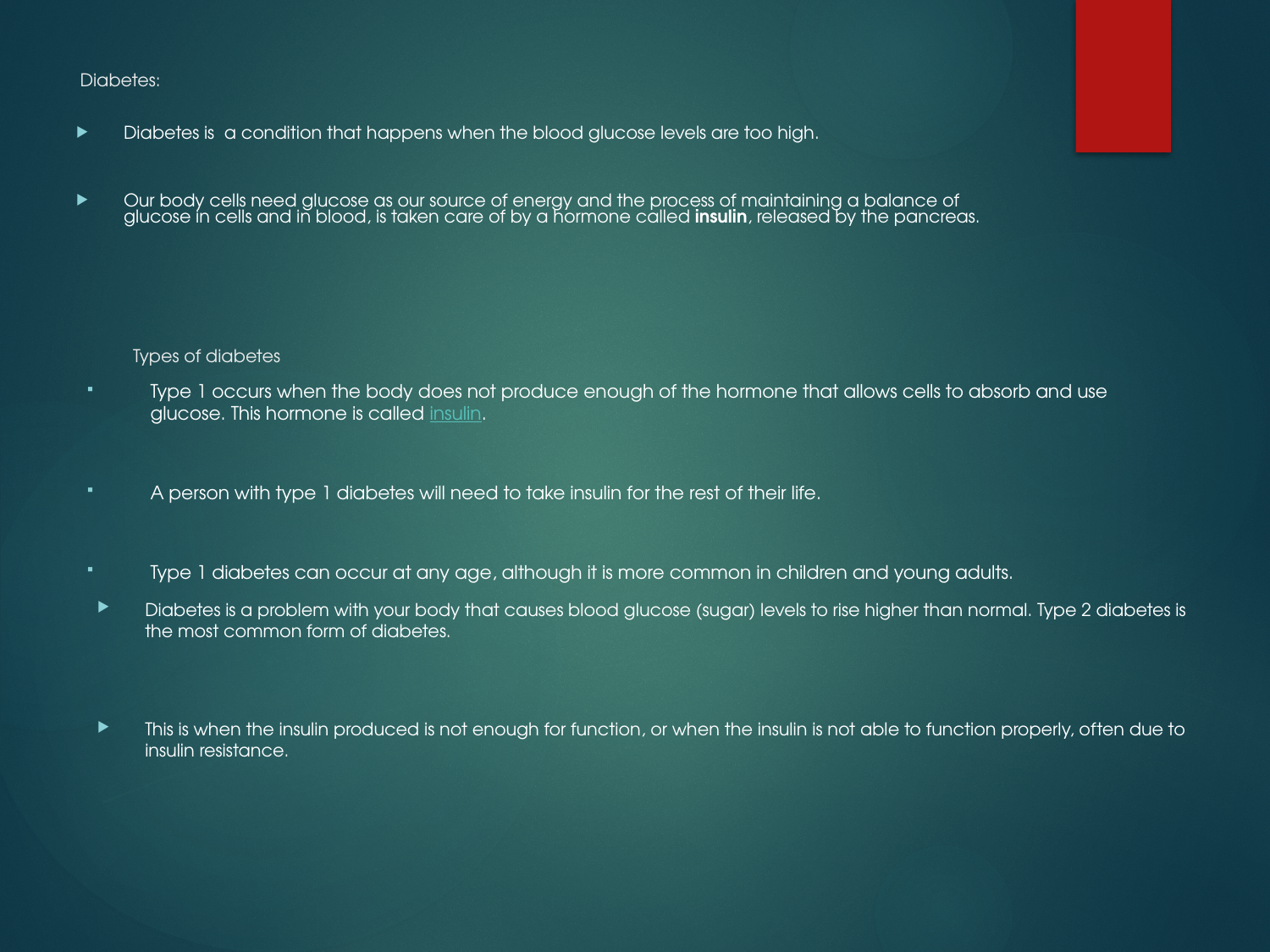

# Diabetes:
Diabetes is  a condition that happens when the blood glucose levels are too high.

Our body cells need glucose as our source of energy and the process of maintaining a balance of glucose in cells and in blood, is taken care of by a hormone called insulin, released by the pancreas.
Types of diabetes
Type 1 occurs when the body does not produce enough of the hormone that allows cells to absorb and use glucose. This hormone is called insulin.

A person with type 1 diabetes will need to take insulin for the rest of their life.

Type 1 diabetes can occur at any age, although it is more common in children and young adults.

Diabetes is a problem with your body that causes blood glucose (sugar) levels to rise higher than normal. Type 2 diabetes is the most common form of diabetes.

This is when the insulin produced is not enough for function, or when the insulin is not able to function properly, often due to insulin resistance.